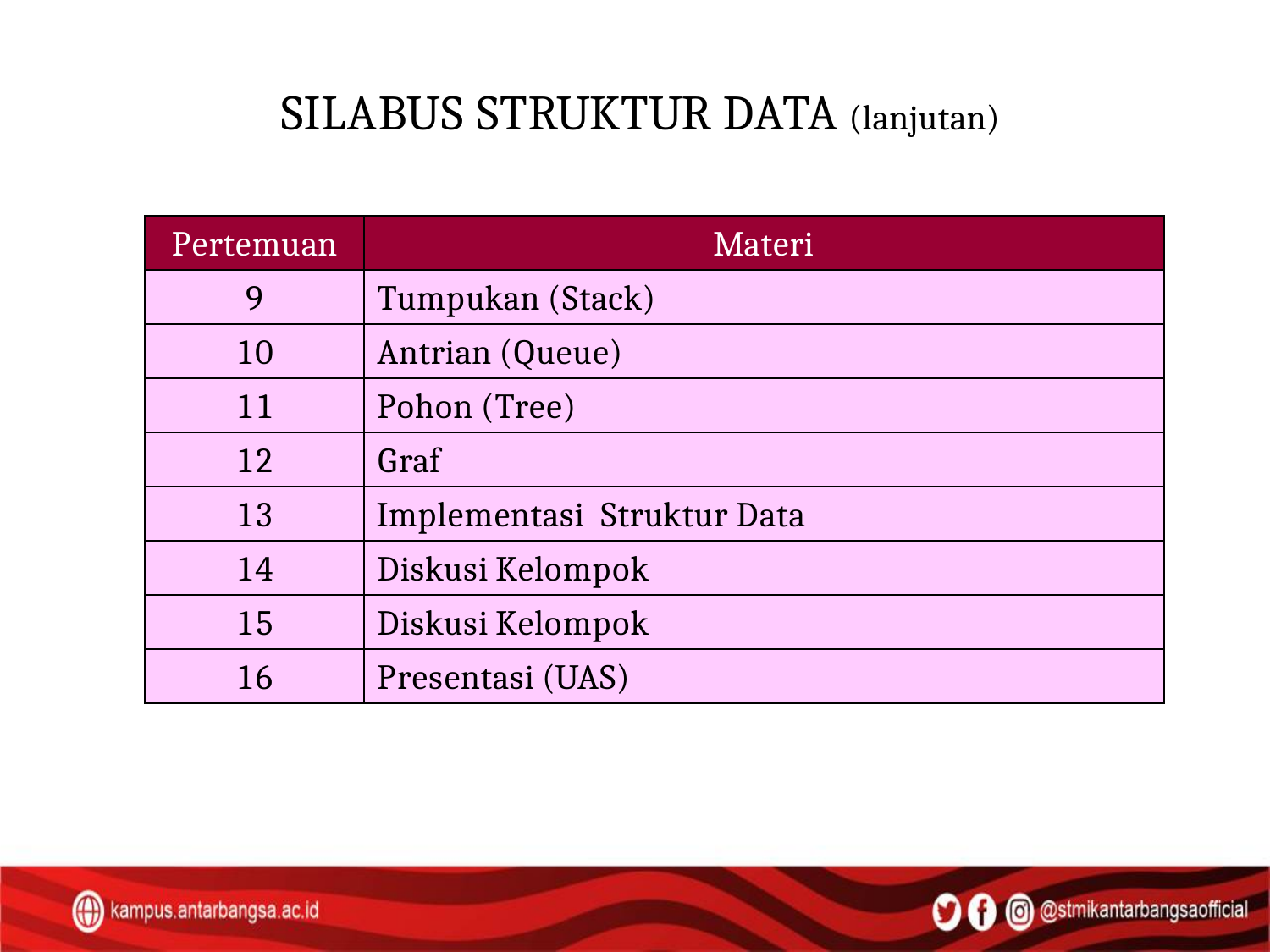

# SILABUS STRUKTUR DATA (lanjutan)
| Pertemuan | Materi |
| --- | --- |
| 9 | Tumpukan (Stack) |
| 10 | Antrian (Queue) |
| 11 | Pohon (Tree) |
| 12 | Graf |
| 13 | Implementasi Struktur Data |
| 14 | Diskusi Kelompok |
| 15 | Diskusi Kelompok |
| 16 | Presentasi (UAS) |